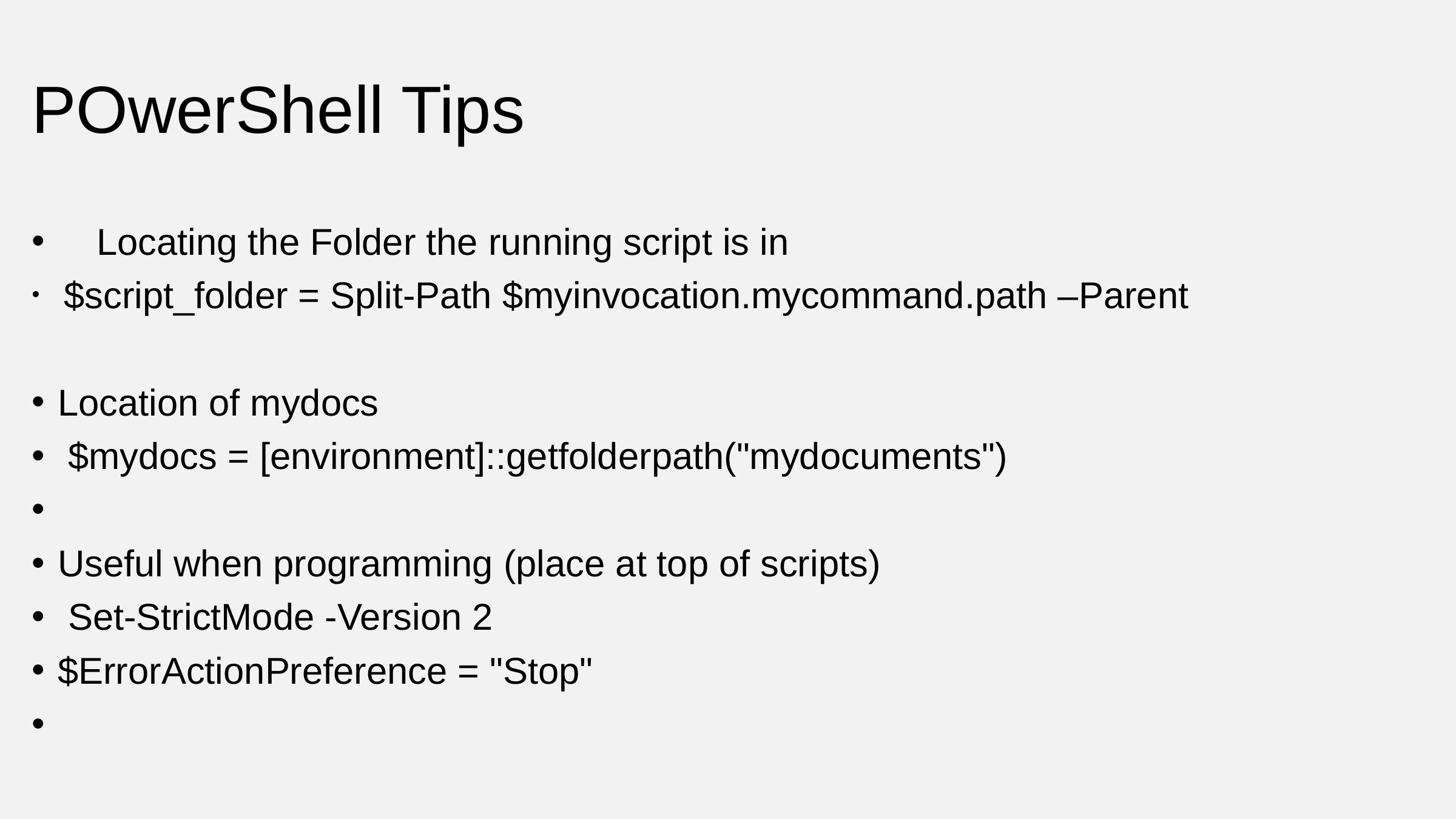

# POwerShell Tips
Locating the Folder the running script is in
 $script_folder = Split-Path $myinvocation.mycommand.path –Parent

Location of mydocs
 $mydocs = [environment]::getfolderpath("mydocuments")

Useful when programming (place at top of scripts)
 Set-StrictMode -Version 2
$ErrorActionPreference = "Stop"